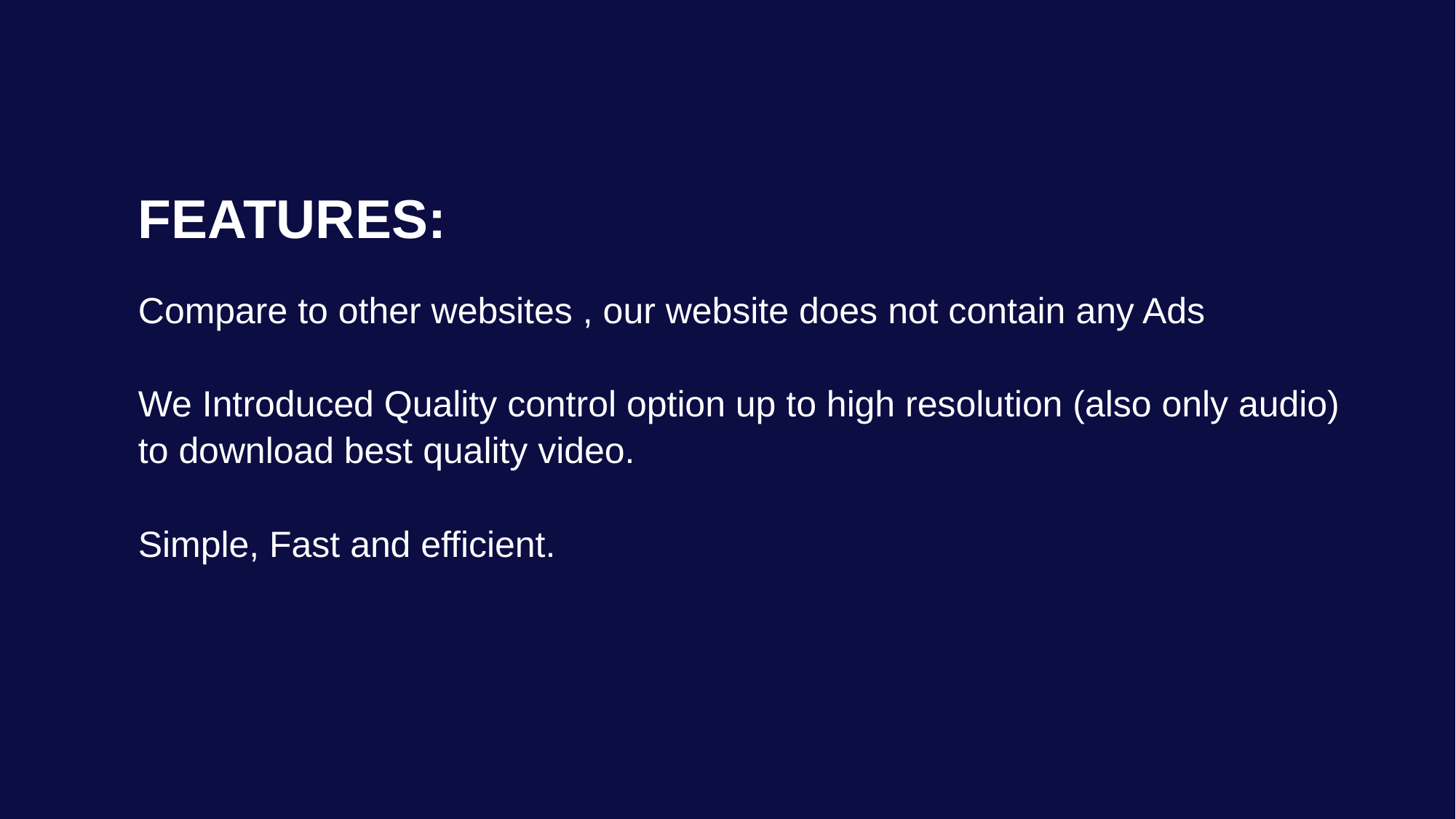

# FEATURES: Compare to other websites , our website does not contain any Ads   We Introduced Quality control option up to high resolution (also only audio) to download best quality video.   Simple, Fast and efficient.